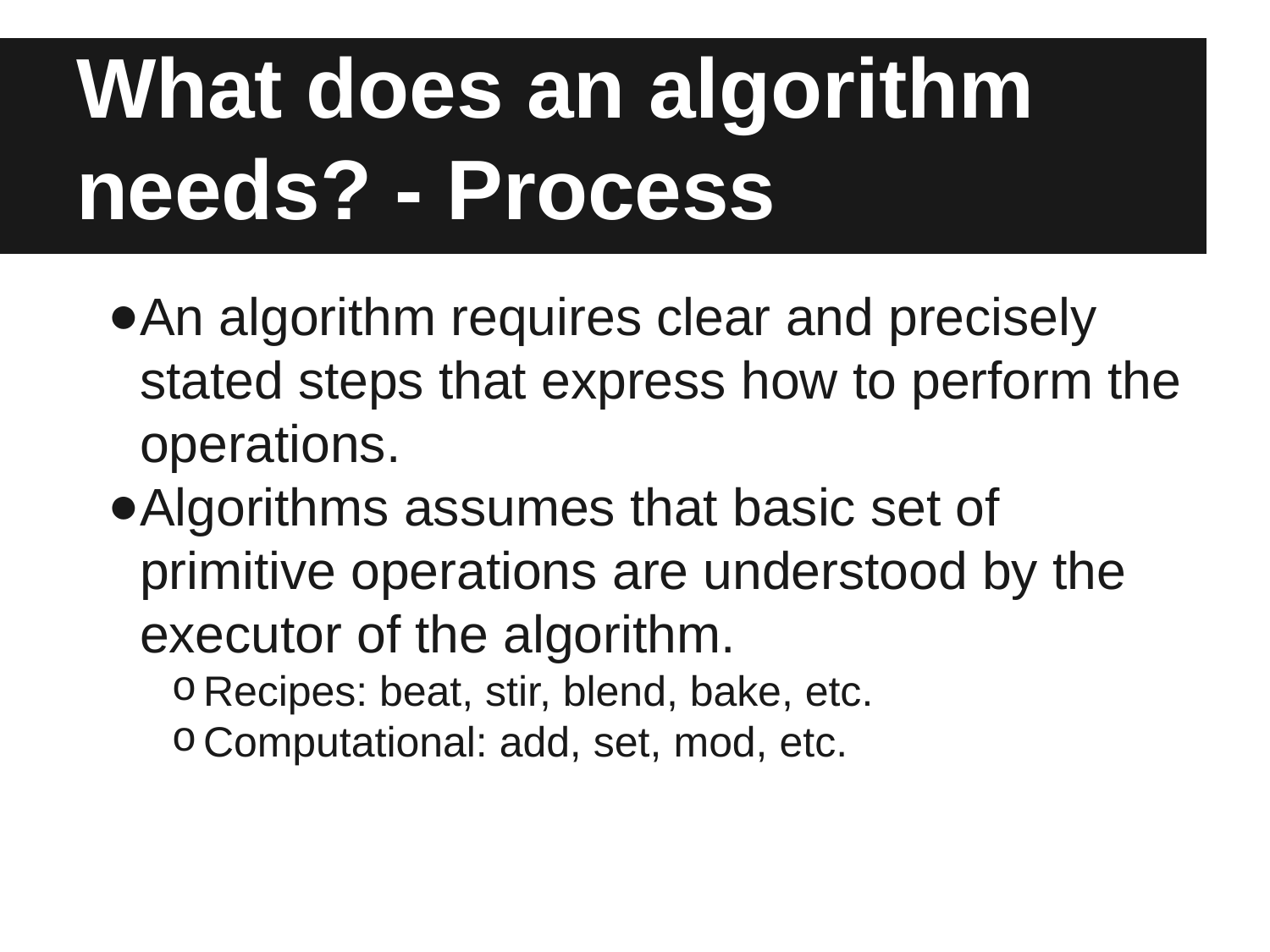

# What does an algorithm needs? - Process
An algorithm requires clear and precisely stated steps that express how to perform the operations.
Algorithms assumes that basic set of primitive operations are understood by the executor of the algorithm.
Recipes: beat, stir, blend, bake, etc.
Computational: add, set, mod, etc.